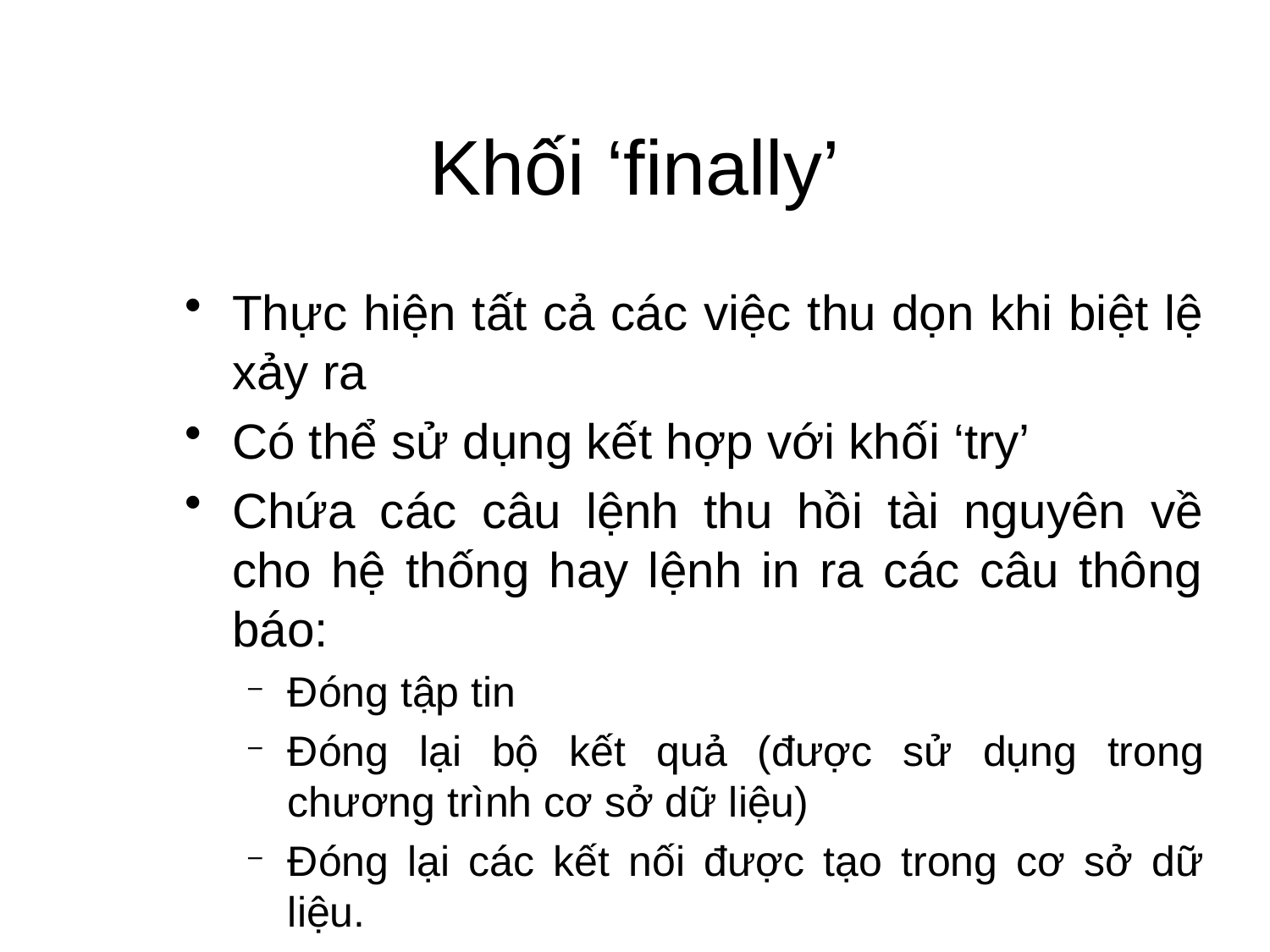

# Khối ‘finally’
Thực hiện tất cả các việc thu dọn khi biệt lệ xảy ra
Có thể sử dụng kết hợp với khối ‘try’
Chứa các câu lệnh thu hồi tài nguyên về cho hệ thống hay lệnh in ra các câu thông báo:
Đóng tập tin
Đóng lại bộ kết quả (được sử dụng trong chương trình cơ sở dữ liệu)
Đóng lại các kết nối được tạo trong cơ sở dữ liệu.